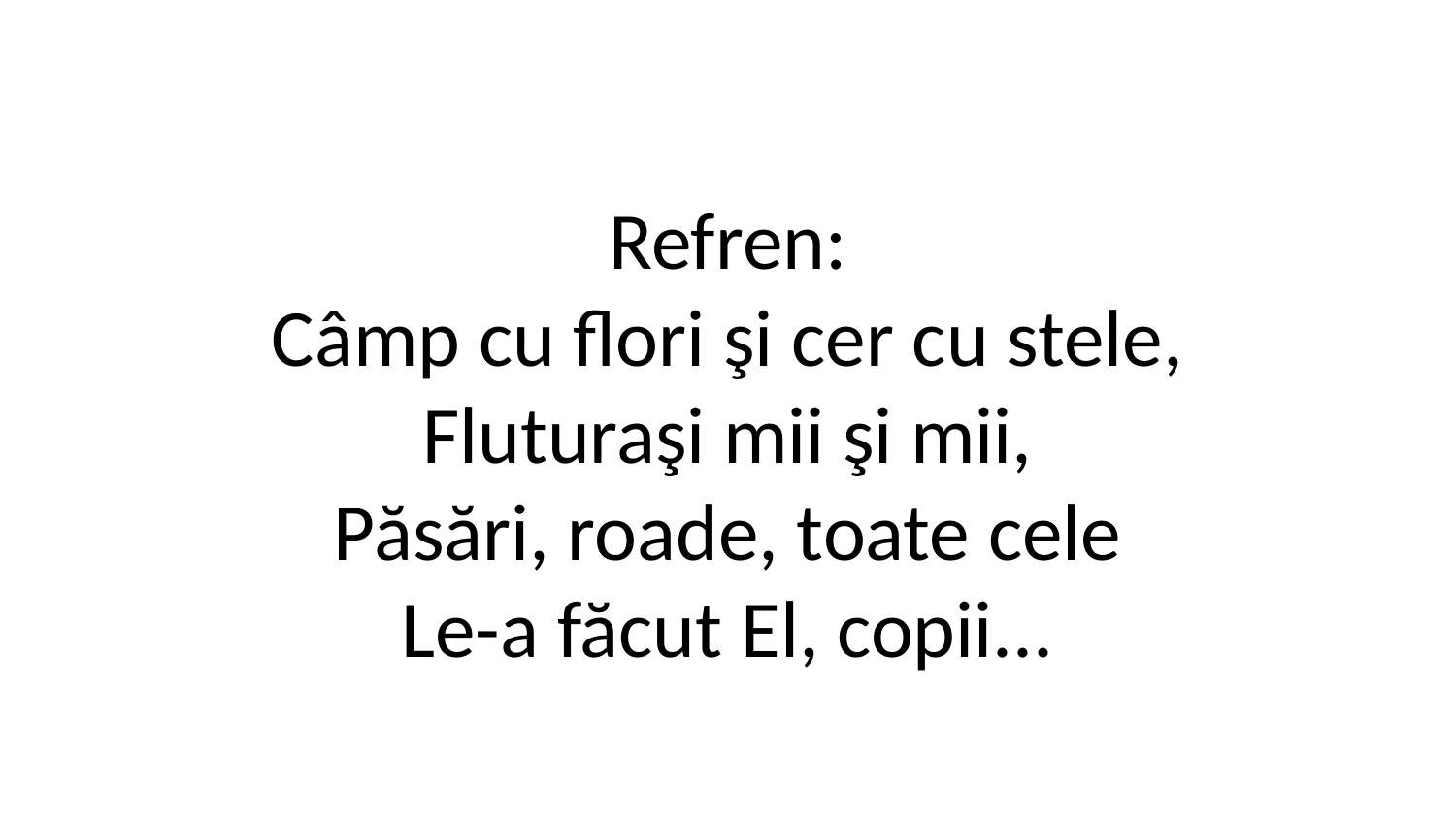

Refren:
Câmp cu flori şi cer cu stele,
Fluturaşi mii şi mii,
Păsări, roade, toate cele
Le-a făcut El, copii...